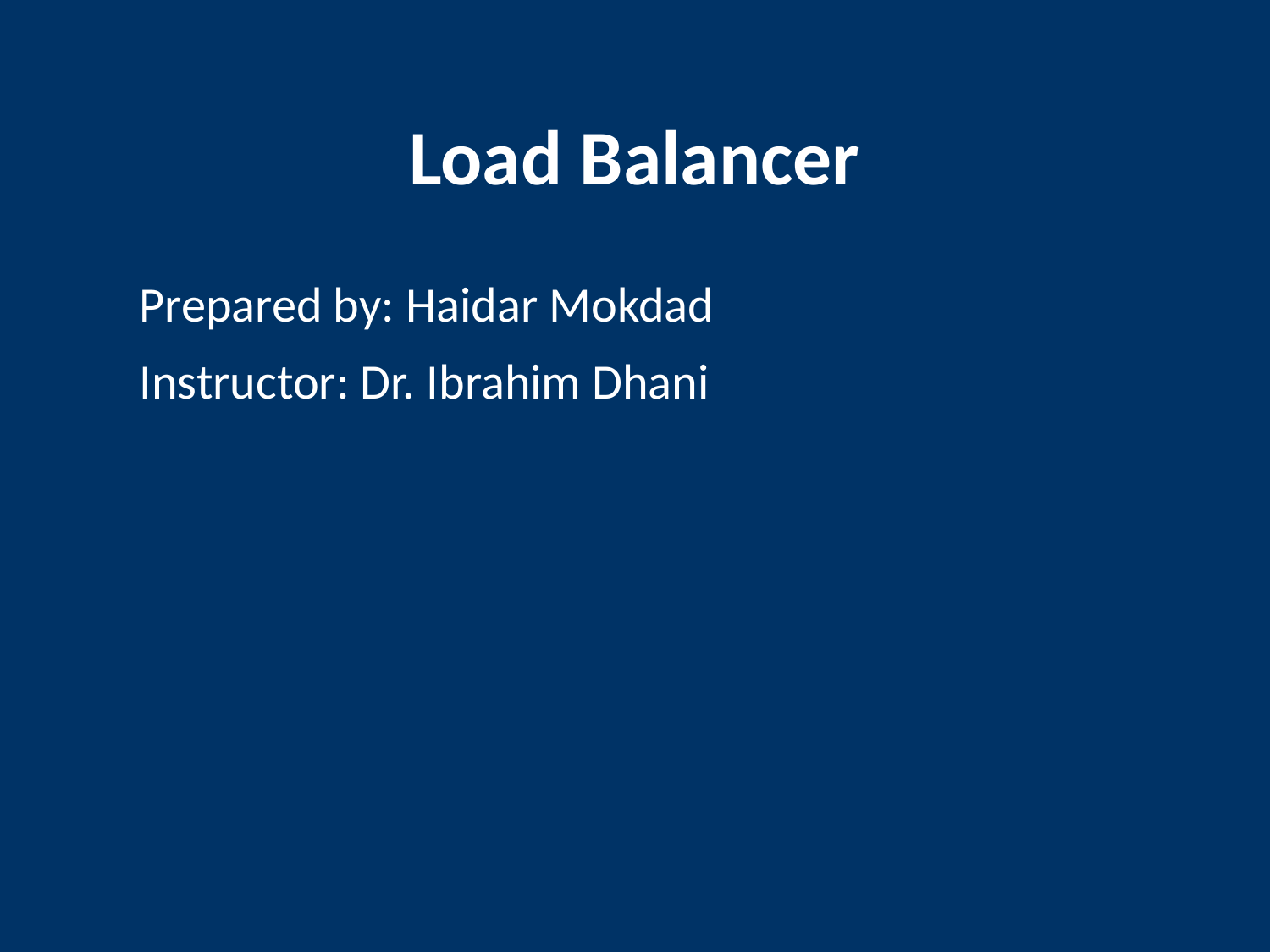

Load Balancer

Prepared by: Haidar Mokdad
Instructor: Dr. Ibrahim Dhani